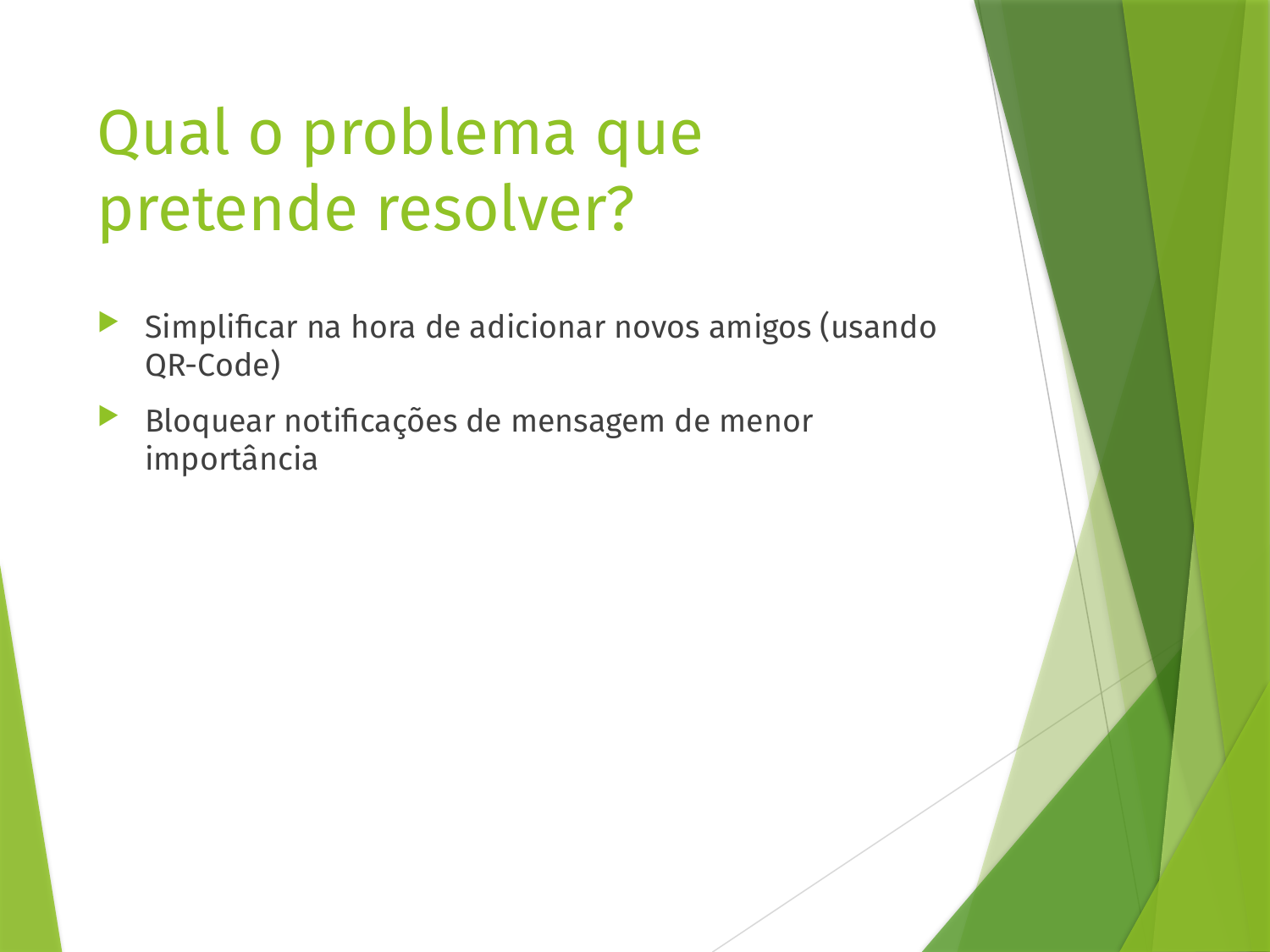

# Qual o problema que pretende resolver?
Simplificar na hora de adicionar novos amigos (usando QR-Code)
Bloquear notificações de mensagem de menor importância